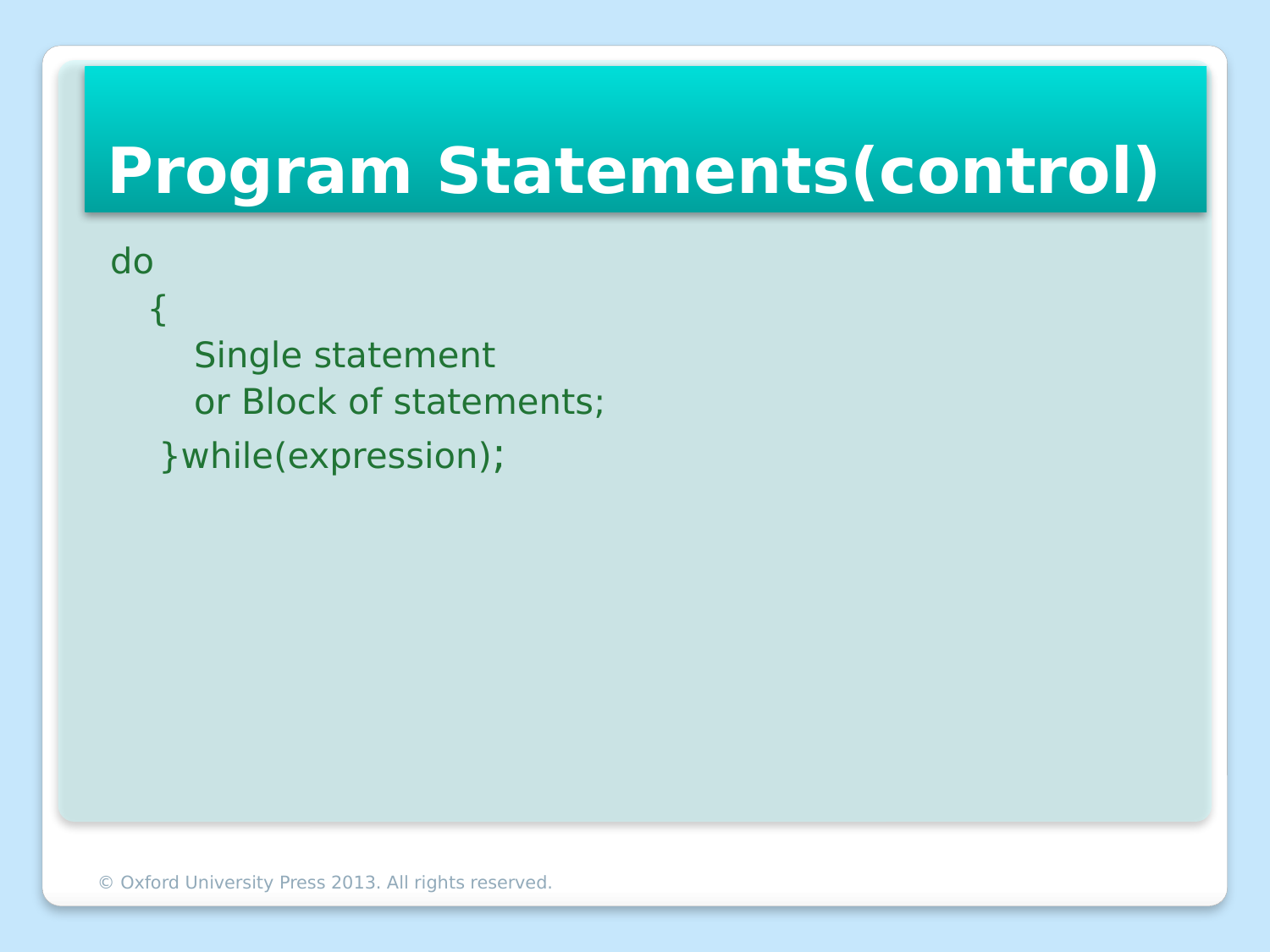

Program Statements(control)
do
	{
Single statement
or Block of statements;
}while(expression);
© Oxford University Press 2013. All rights reserved.